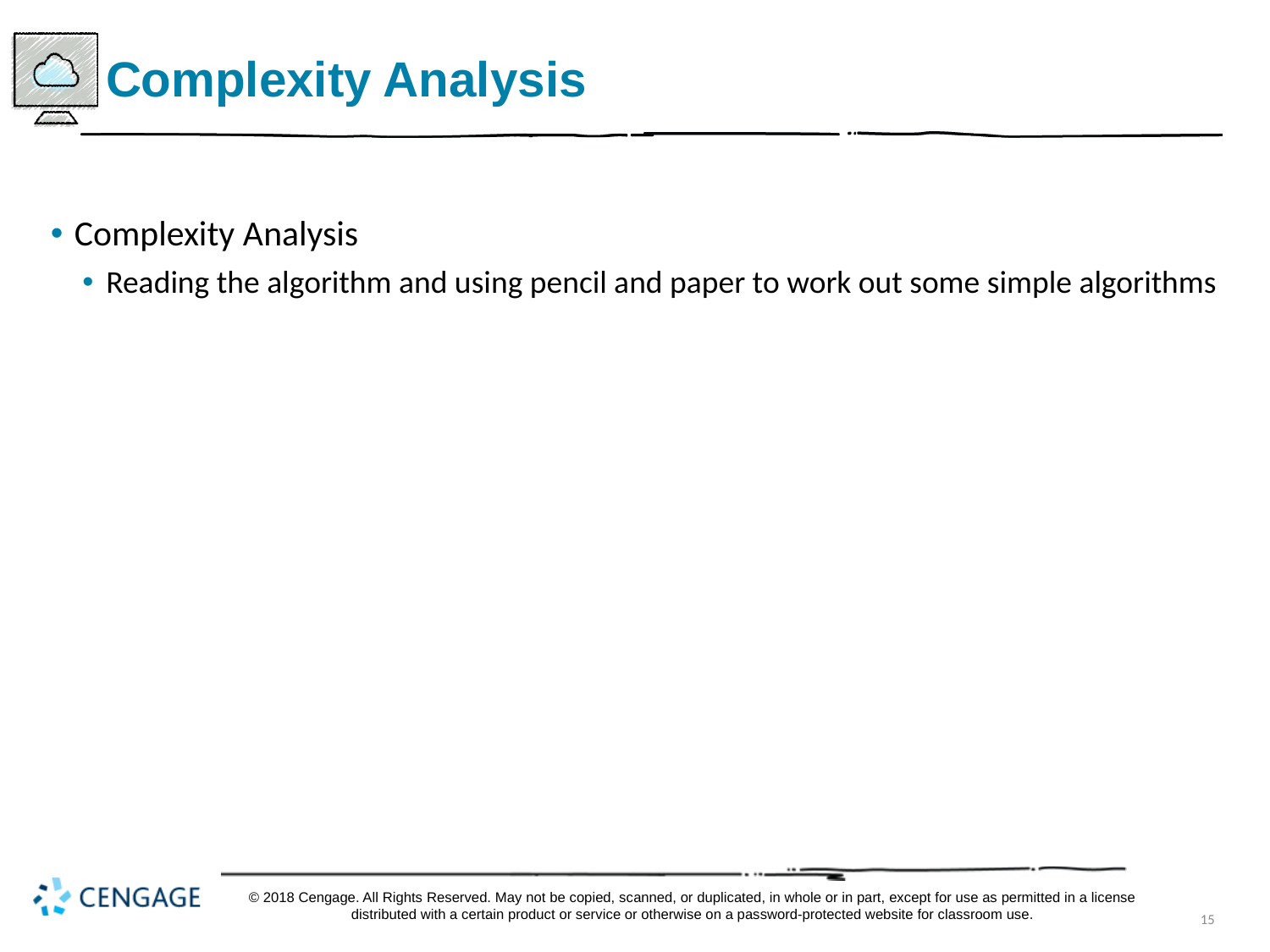

# Complexity Analysis
Complexity Analysis
Reading the algorithm and using pencil and paper to work out some simple algorithms
© 2018 Cengage. All Rights Reserved. May not be copied, scanned, or duplicated, in whole or in part, except for use as permitted in a license distributed with a certain product or service or otherwise on a password-protected website for classroom use.